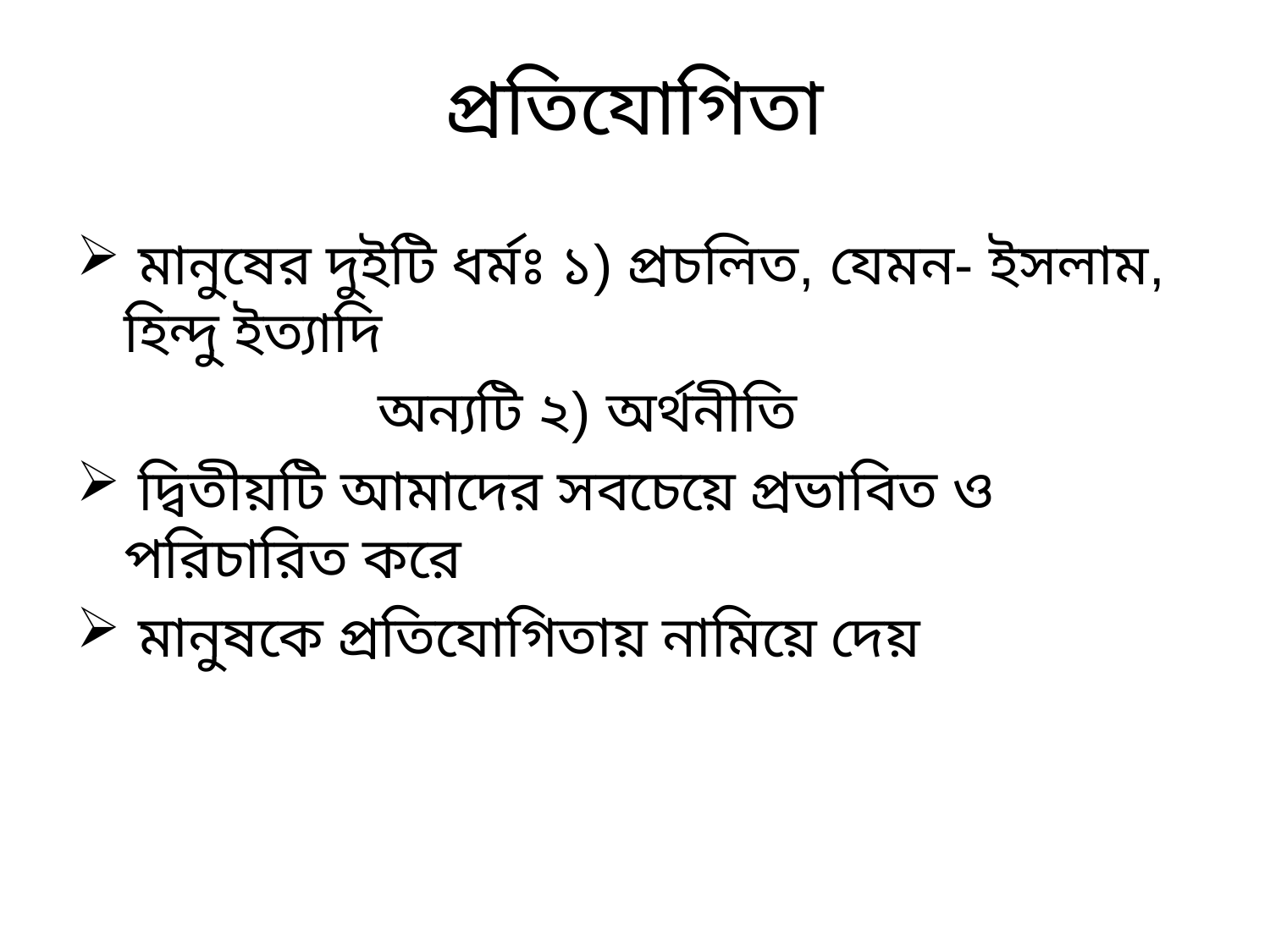

# প্রতিযোগিতা
 মানুষের দুইটি ধর্মঃ ১) প্রচলিত, যেমন- ইসলাম, হিন্দু ইত্যাদি
			অন্যটি ২) অর্থনীতি
 দ্বিতীয়টি আমাদের সবচেয়ে প্রভাবিত ও পরিচারিত করে
 মানুষকে প্রতিযোগিতায় নামিয়ে দেয়